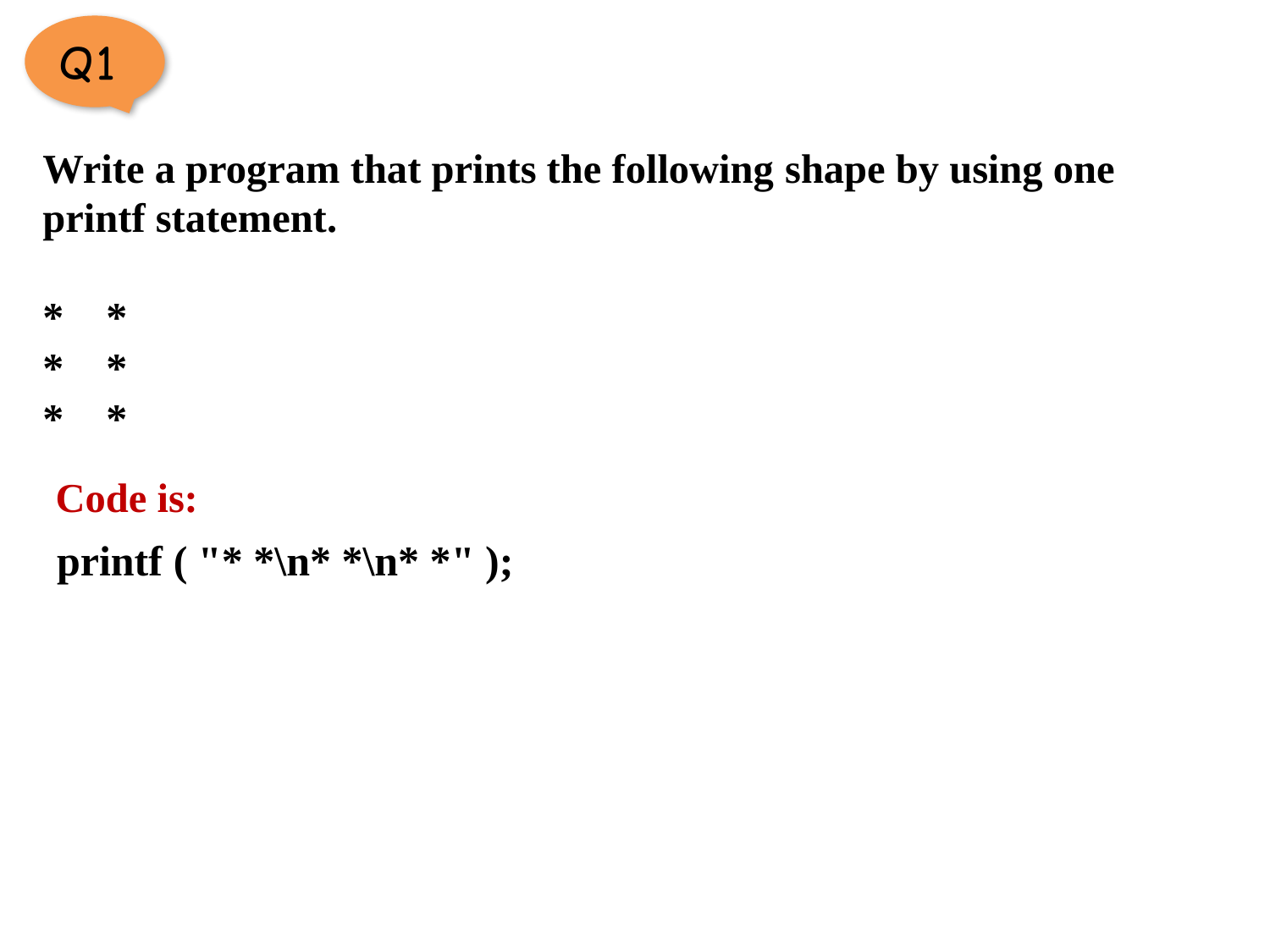

Q1
# Write a program that prints the following shape by using one printf statement.   *    * *    * *    *
Code is:
printf ( "* *\n* *\n* *" );